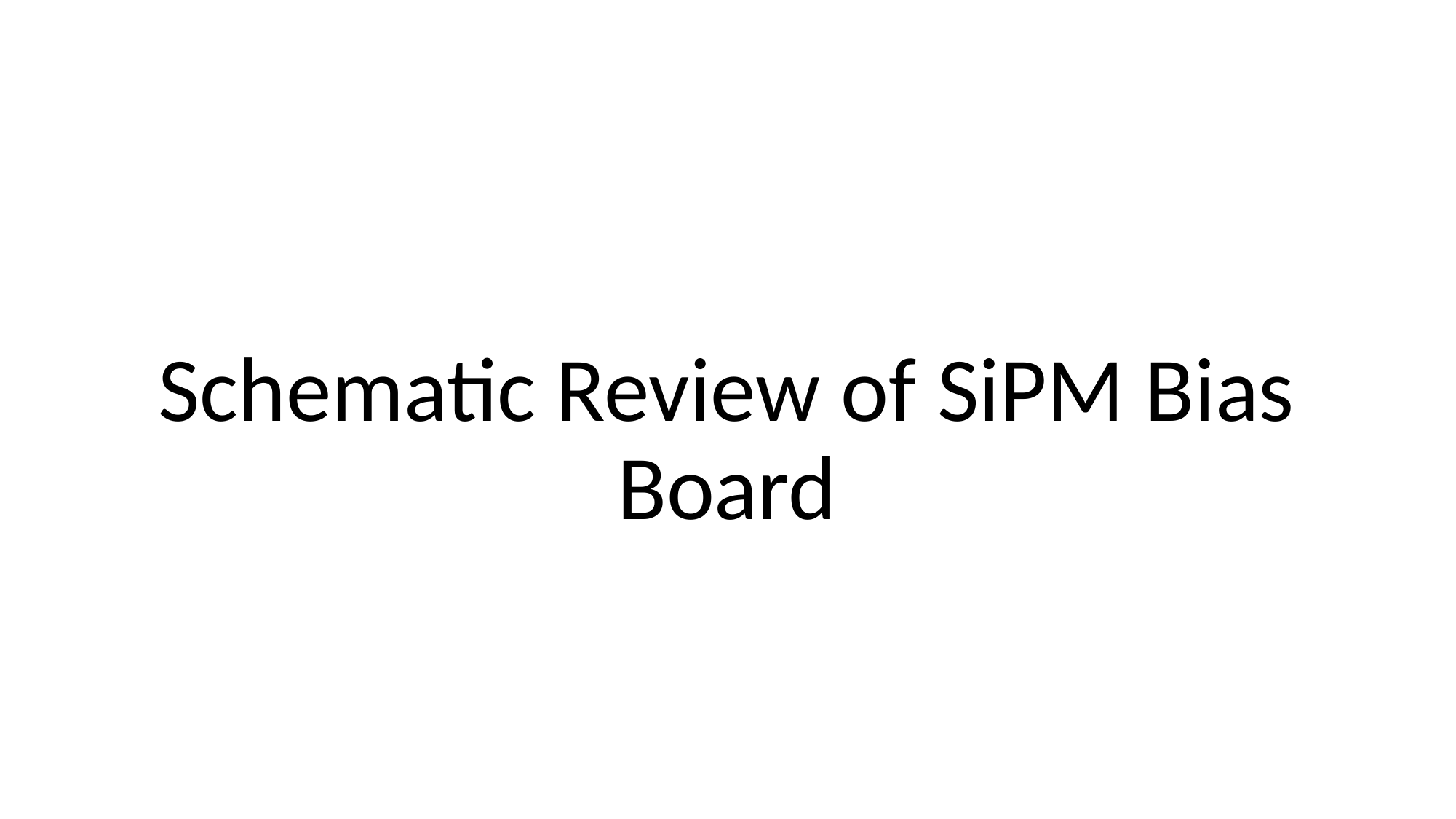

# Schematic Review of SiPM Bias Board